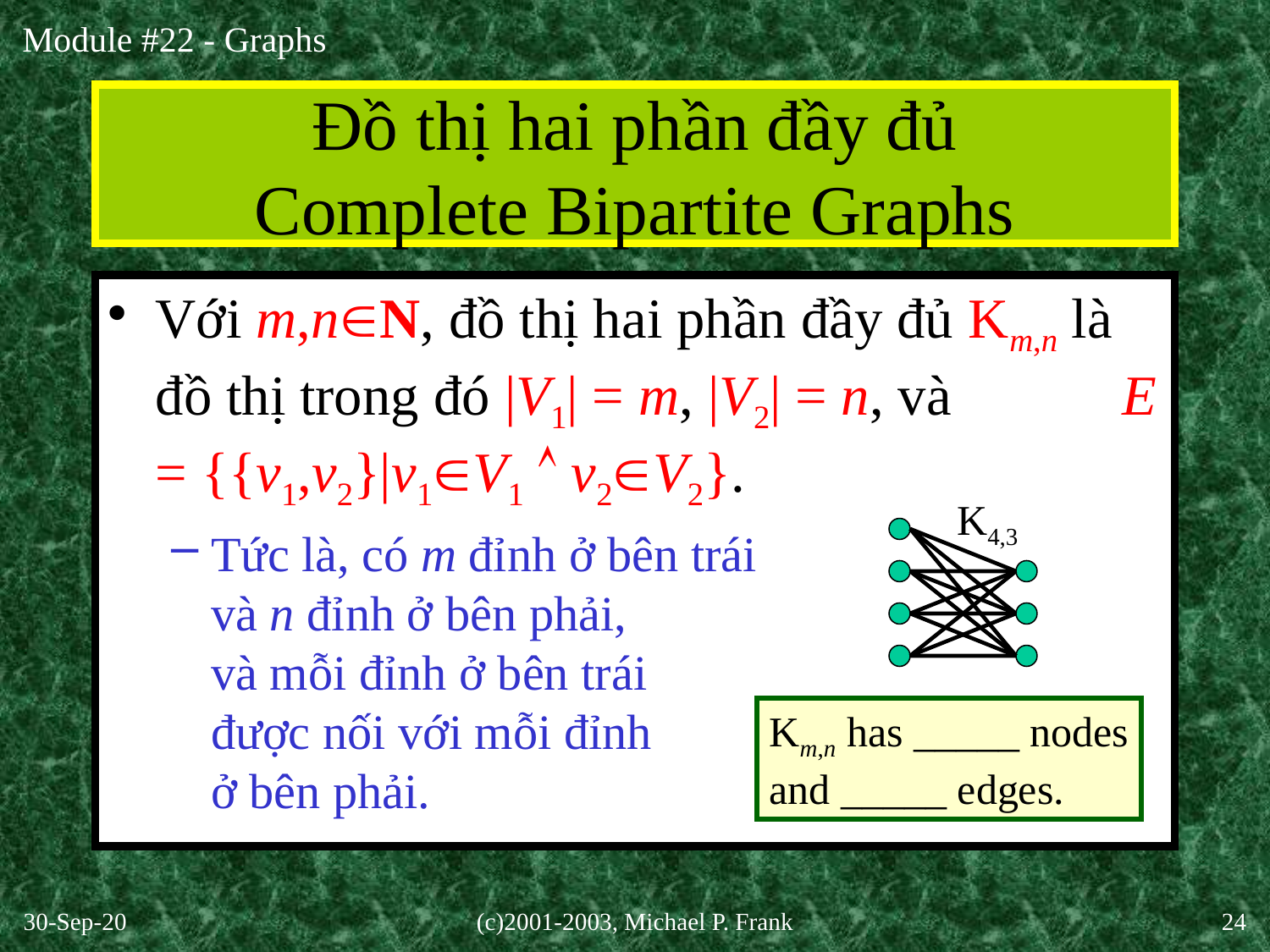

# Đồ thị hai phần đầy đủ Complete Bipartite Graphs
Với m,n∈N, đồ thị hai phần đầy đủ Km,n là đồ thị trong đó |V1| = m, |V2| = n, và            E = {{v1,v2}|v1∈V1 ∧ v2∈V2}.
Tức là, có m đỉnh ở bên trái
và n đỉnh ở bên phải,
và mỗi đỉnh ở bên trái
được nối với mỗi đỉnh
ở bên phải.
K4,3

Km,n has _____ nodes
and _____ edges.
30-Sep-20
(c)2001-2003, Michael P. Frank
24